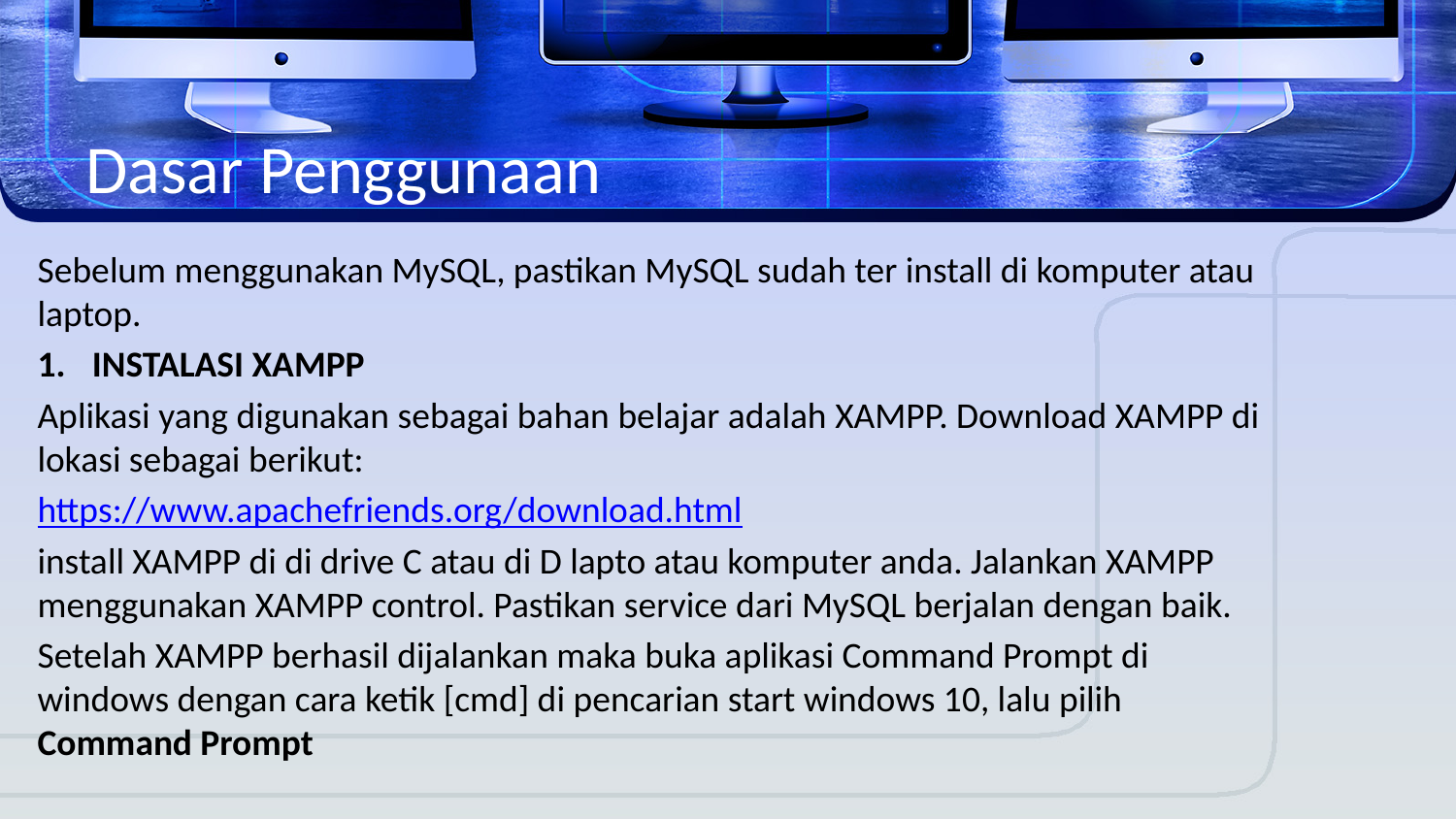

# Dasar Penggunaan
Sebelum menggunakan MySQL, pastikan MySQL sudah ter install di komputer atau laptop.
INSTALASI XAMPP
Aplikasi yang digunakan sebagai bahan belajar adalah XAMPP. Download XAMPP di lokasi sebagai berikut:
https://www.apachefriends.org/download.html
install XAMPP di di drive C atau di D lapto atau komputer anda. Jalankan XAMPP menggunakan XAMPP control. Pastikan service dari MySQL berjalan dengan baik.
Setelah XAMPP berhasil dijalankan maka buka aplikasi Command Prompt di windows dengan cara ketik [cmd] di pencarian start windows 10, lalu pilih Command Prompt